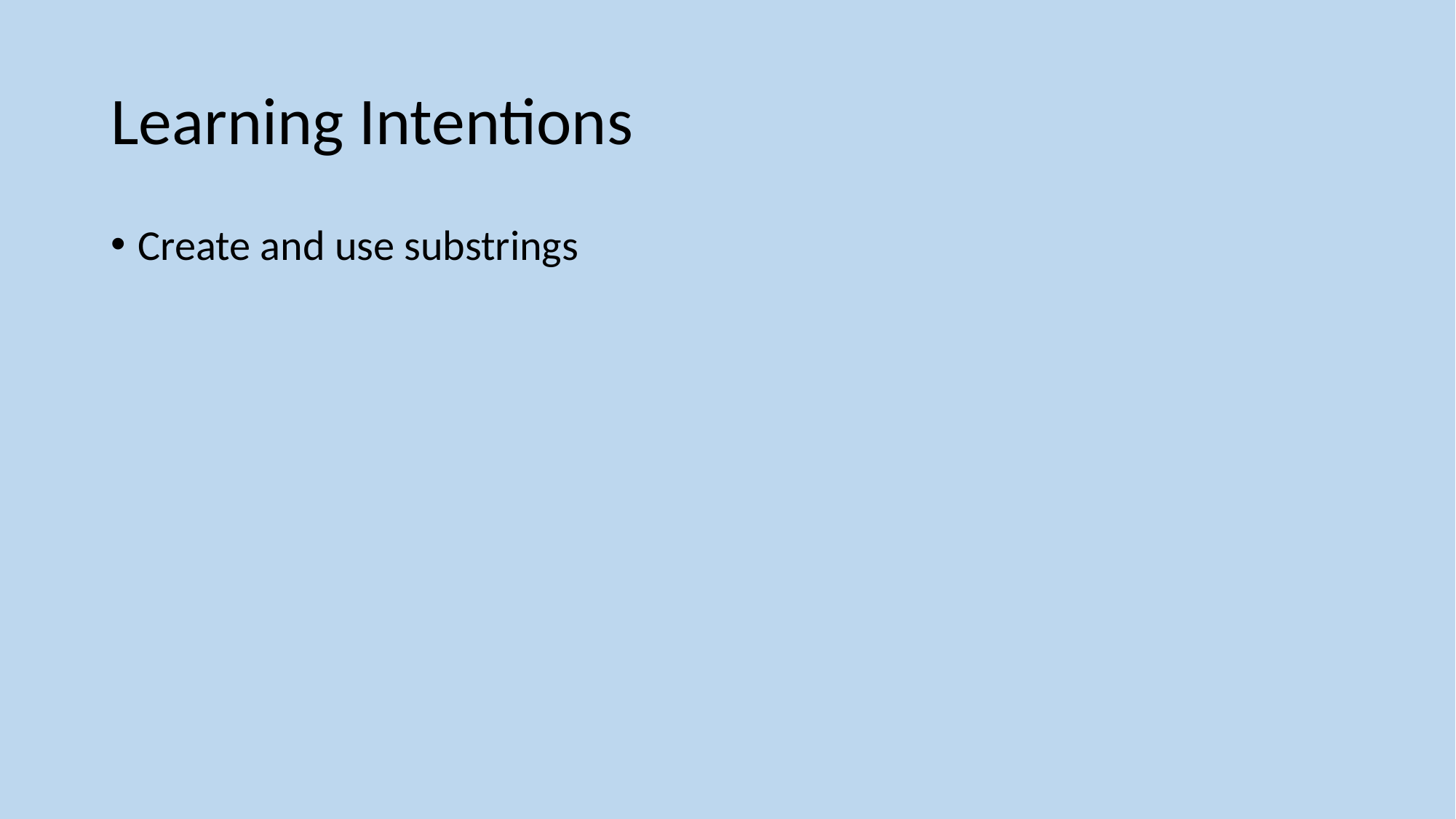

# Learning Intentions
Create and use substrings